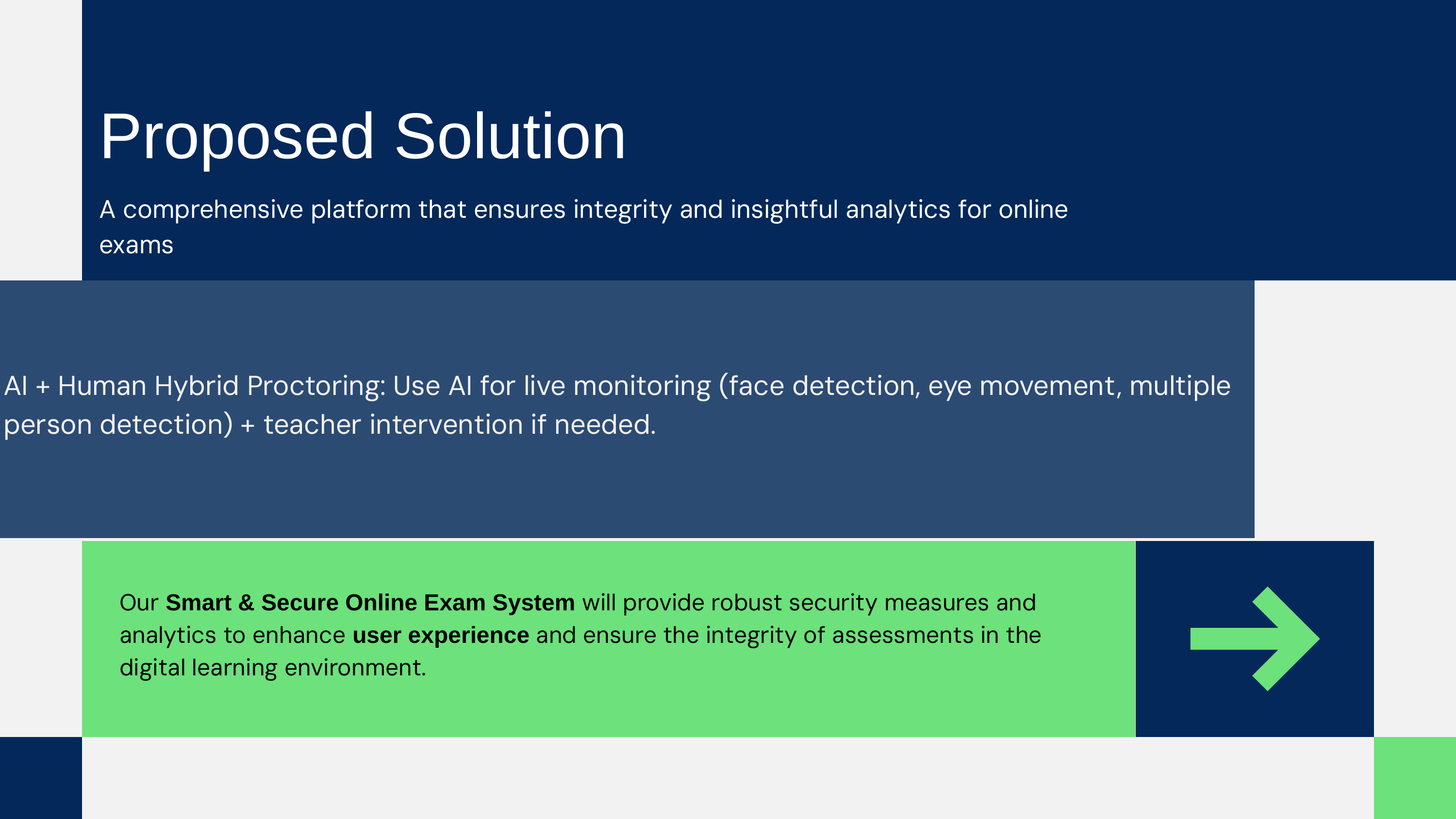

Proposed Solution
A comprehensive platform that ensures integrity and insightful analytics for online exams

AI + Human Hybrid Proctoring: Use AI for live monitoring (face detection, eye movement, multiple person detection) + teacher intervention if needed.

Our Smart & Secure Online Exam System will provide robust security measures and analytics to enhance user experience and ensure the integrity of assessments in the digital learning environment.